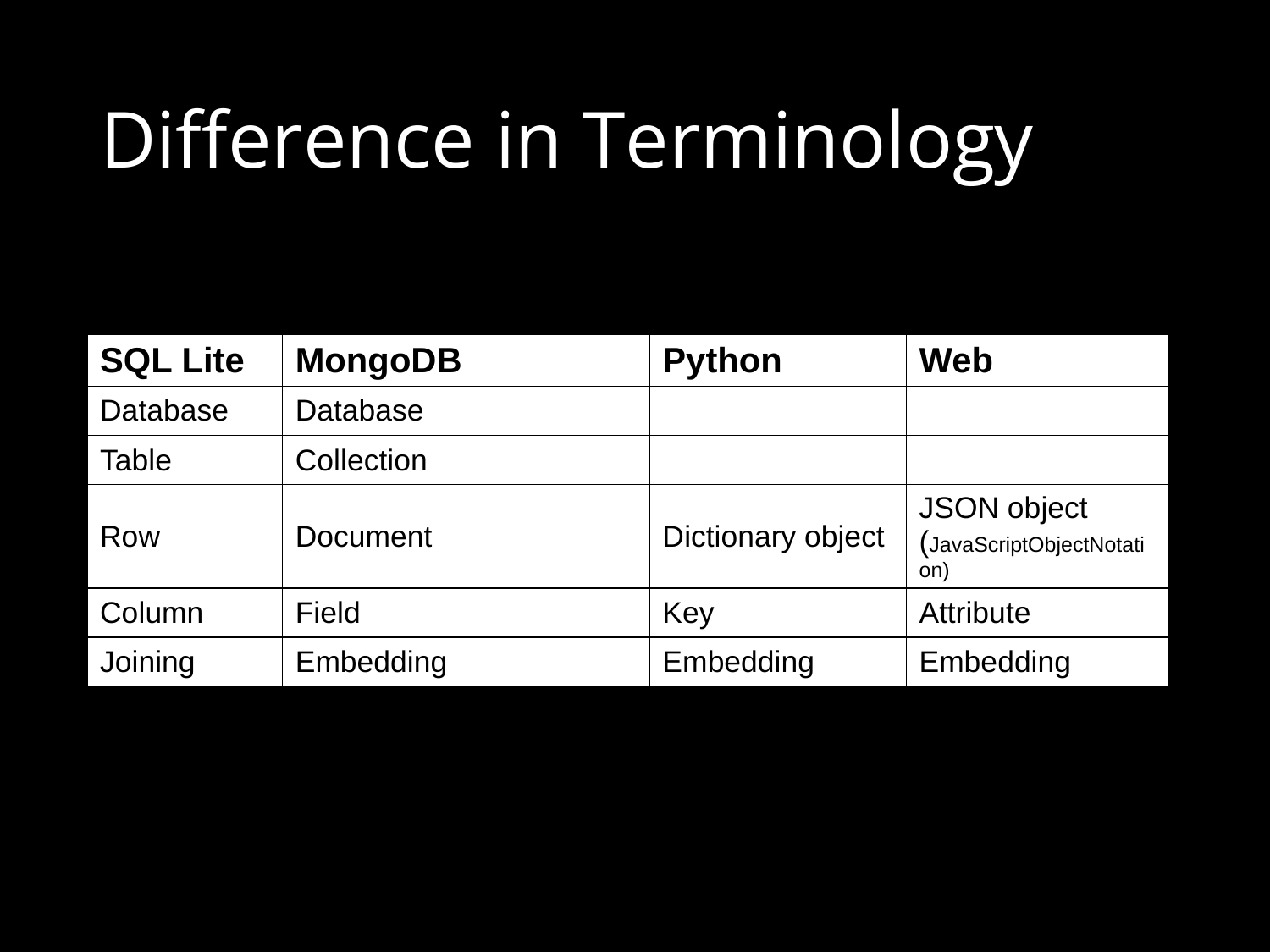

# Difference in Terminology
| SQL Lite | MongoDB | Python | Web |
| --- | --- | --- | --- |
| Database | Database |  |  |
| Table | Collection |  |  |
| Row | Document | Dictionary object | JSON object (JavaScriptObjectNotation) |
| Column | Field | Key | Attribute |
| Joining | Embedding | Embedding | Embedding |